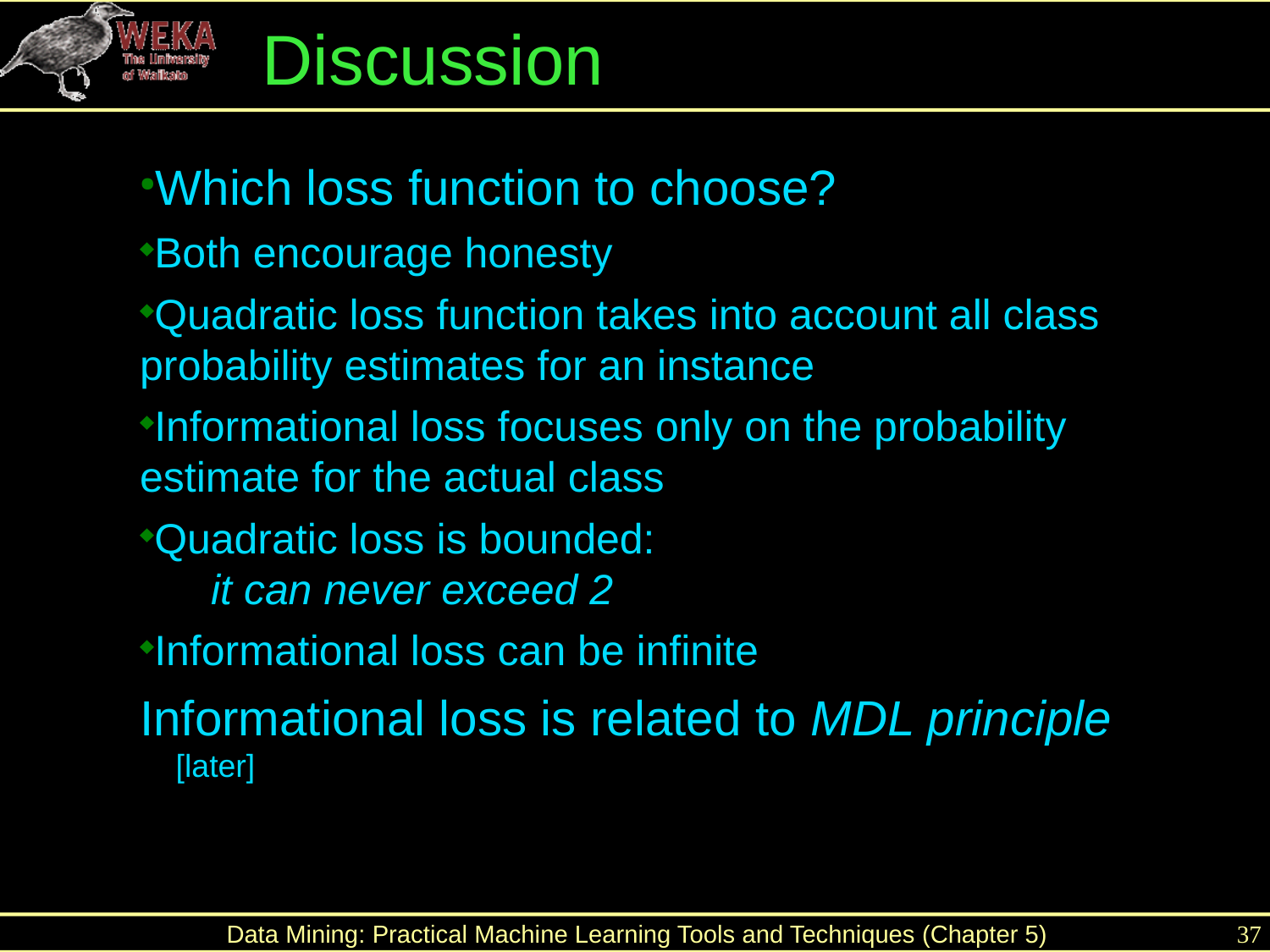

Discussion
Which loss function to choose?
Both encourage honesty
Quadratic loss function takes into account all class probability estimates for an instance
Informational loss focuses only on the probability estimate for the actual class
Quadratic loss is bounded:
      it can never exceed 2
Informational loss can be infinite
Informational loss is related to MDL principle [later]
Data Mining: Practical Machine Learning Tools and Techniques (Chapter 5)
37